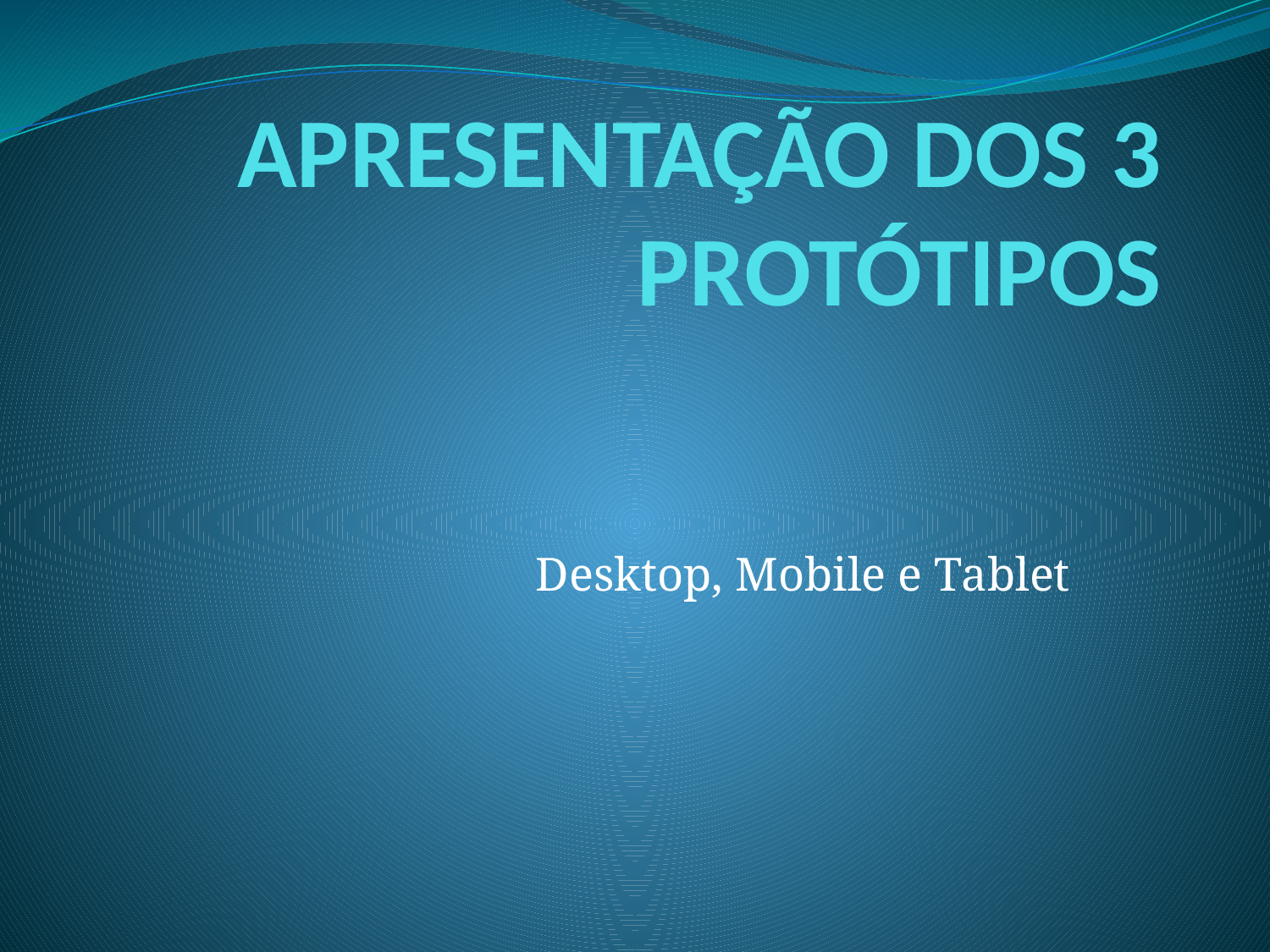

# APRESENTAÇÃO DOS 3 PROTÓTIPOS
Desktop, Mobile e Tablet